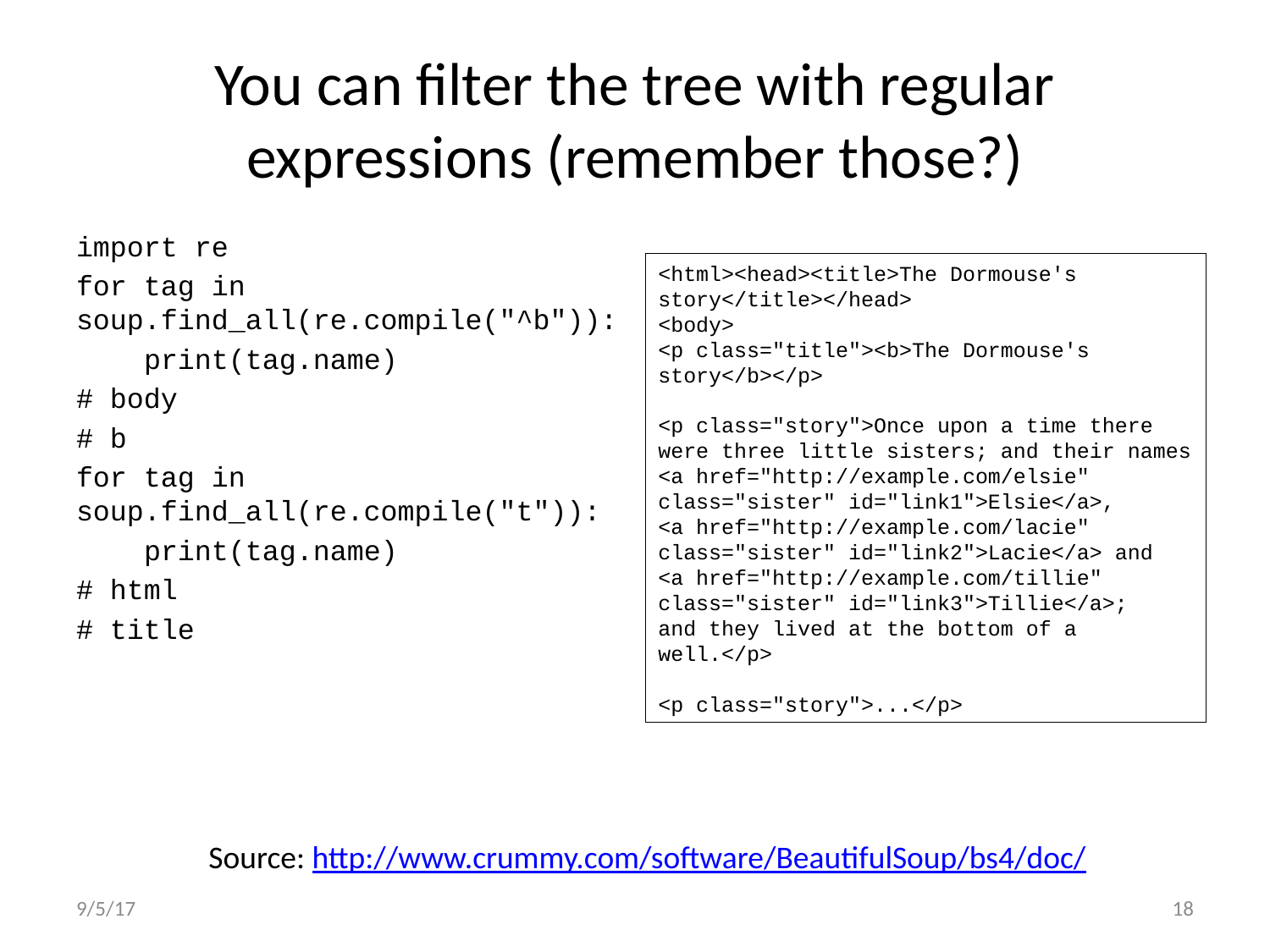

# You can filter the tree with regular expressions (remember those?)
import re
for tag in soup.find_all(re.compile("^b")):
    print(tag.name)
# body
# b
for tag in soup.find_all(re.compile("t")):
    print(tag.name)
# html
# title
<html><head><title>The Dormouse's story</title></head>
<body>
<p class="title"><b>The Dormouse's story</b></p>

<p class="story">Once upon a time there were three little sisters; and their names
<a href="http://example.com/elsie" class="sister" id="link1">Elsie</a>,
<a href="http://example.com/lacie" class="sister" id="link2">Lacie</a> and
<a href="http://example.com/tillie" class="sister" id="link3">Tillie</a>;
and they lived at the bottom of a well.</p>

<p class="story">...</p>
Source: http://www.crummy.com/software/BeautifulSoup/bs4/doc/
9/5/17
18